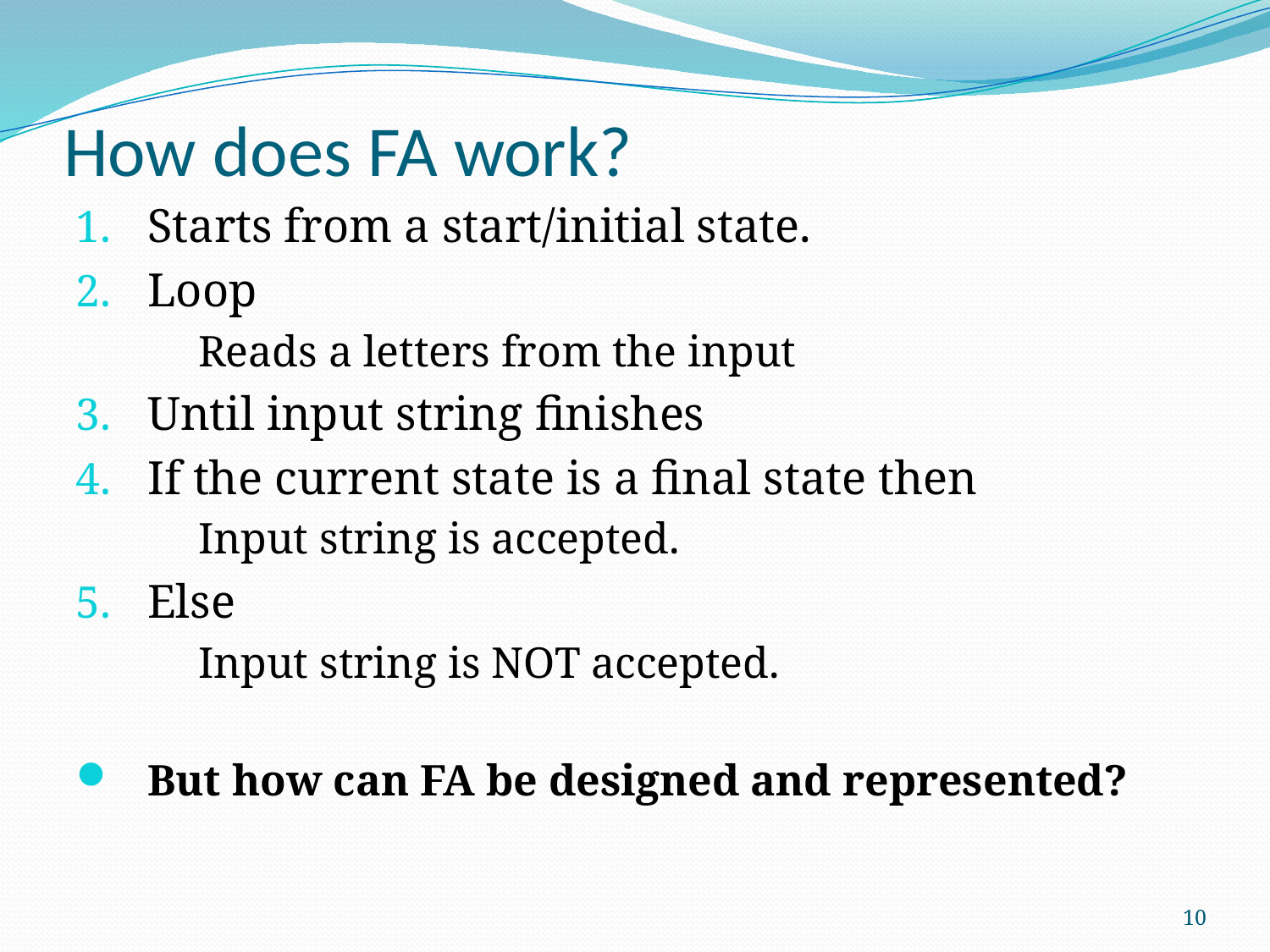

# How does FA work?
Starts from a start/initial state.
Loop
	Reads a letters from the input
Until input string finishes
If the current state is a final state then
	Input string is accepted.
Else
	Input string is NOT accepted.

But how can FA be designed and represented?
10